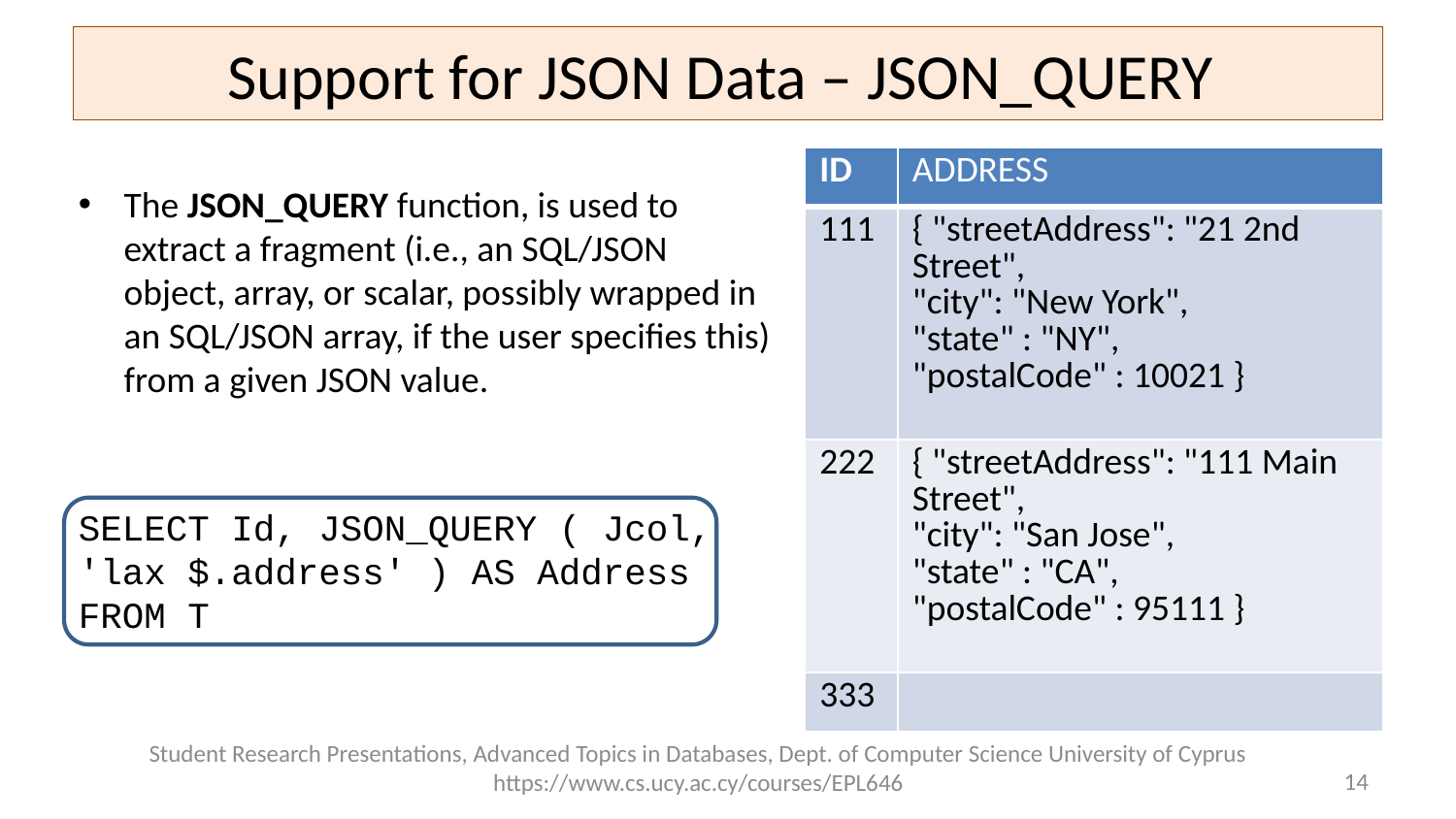

# Support for JSON Data – JSON_QUERY
| ID | ADDRESS |
| --- | --- |
| 111 | { "streetAddress": "21 2nd Street", "city": "New York", "state" : "NY", "postalCode" : 10021 } |
| 222 | { "streetAddress": "111 Main Street", "city": "San Jose", "state" : "CA", "postalCode" : 95111 } |
| 333 |  |
The JSON_QUERY function, is used to extract a fragment (i.e., an SQL/JSON object, array, or scalar, possibly wrapped in an SQL/JSON array, if the user specifies this) from a given JSON value.

SELECT Id, JSON_QUERY ( Jcol,
'lax $.address' ) AS Address
FROM T
Student Research Presentations, Advanced Topics in Databases, Dept. of Computer Science University of Cyprus https://www.cs.ucy.ac.cy/courses/EPL646
14